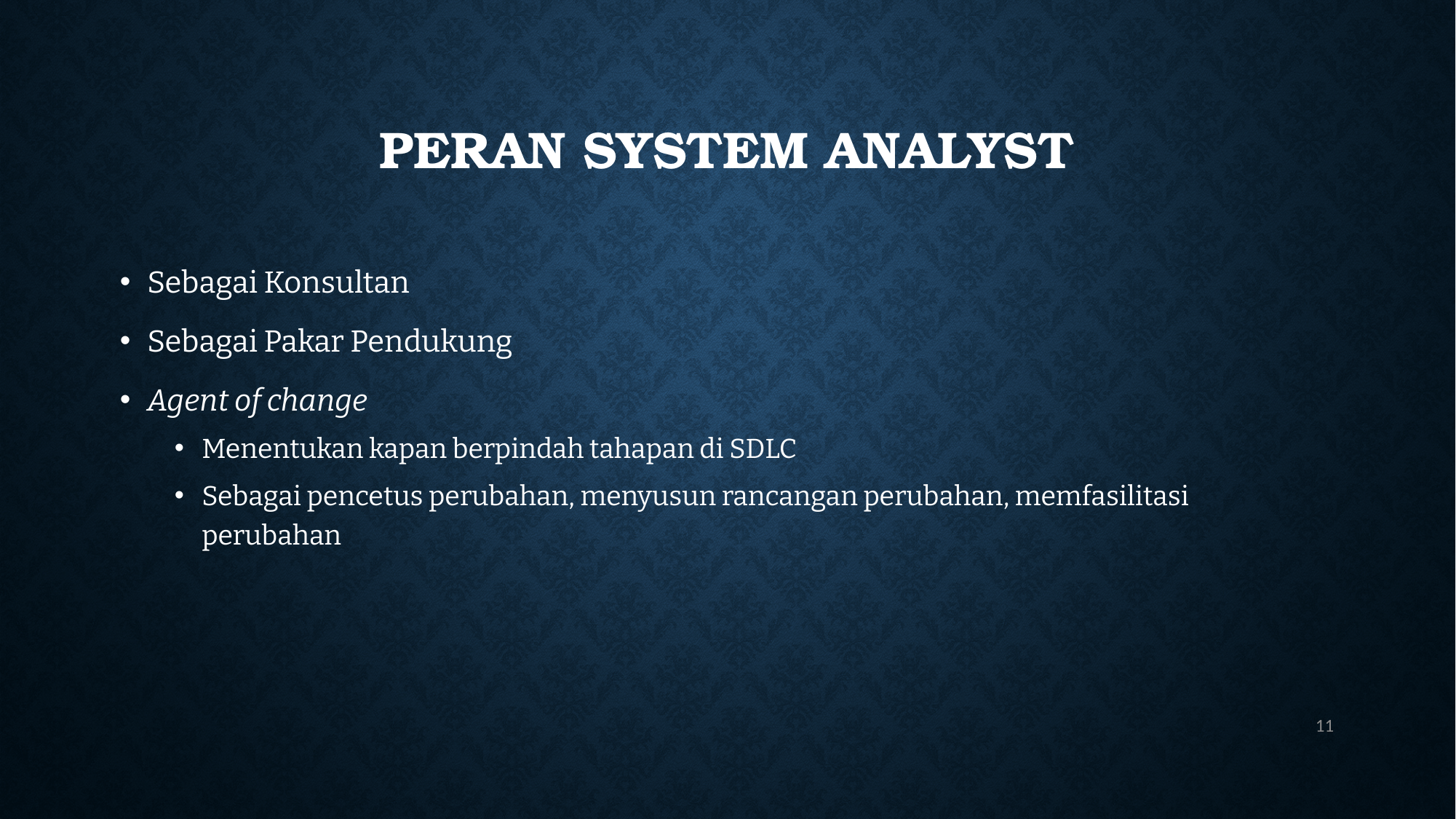

# Peran System Analyst
Sebagai Konsultan
Sebagai Pakar Pendukung
Agent of change
Menentukan kapan berpindah tahapan di SDLC
Sebagai pencetus perubahan, menyusun rancangan perubahan, memfasilitasi perubahan
11